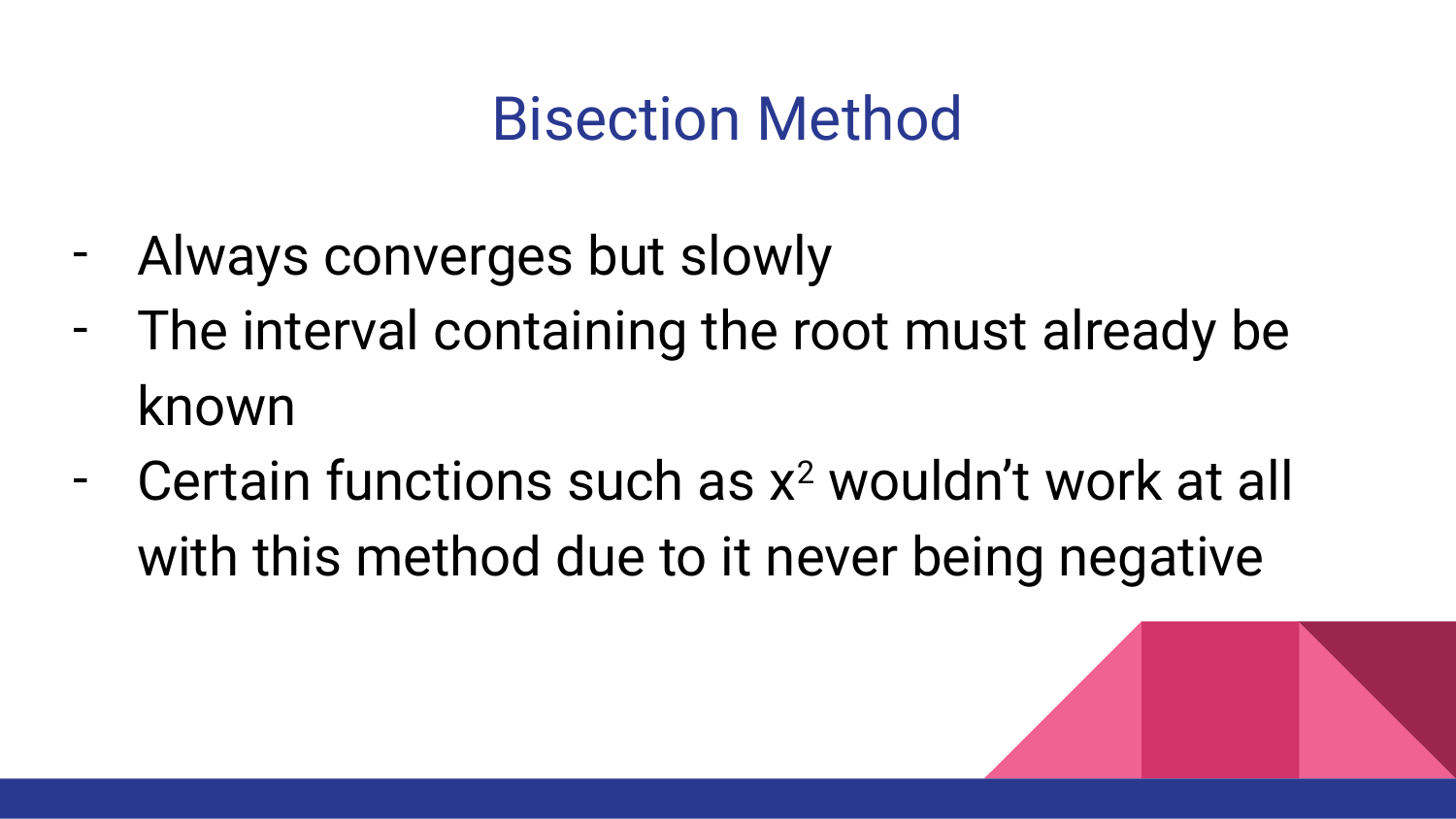

# Bisection Method

Always converges but slowly
The interval containing the root must already be known
Certain functions such as x2 wouldn’t work at all with this method due to it never being negative